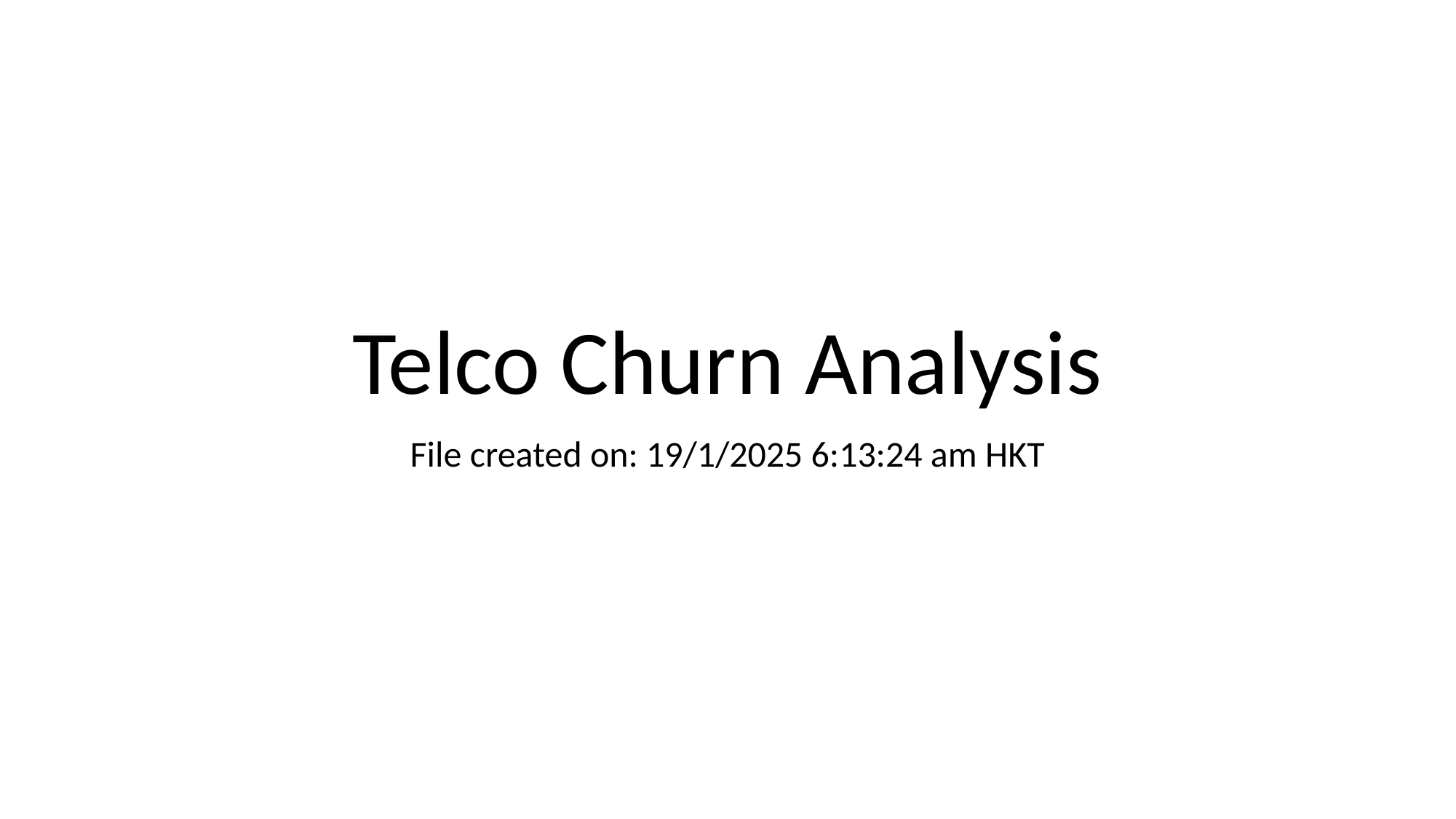

# Telco Churn Analysis
File created on: 19/1/2025 6:13:24 am HKT